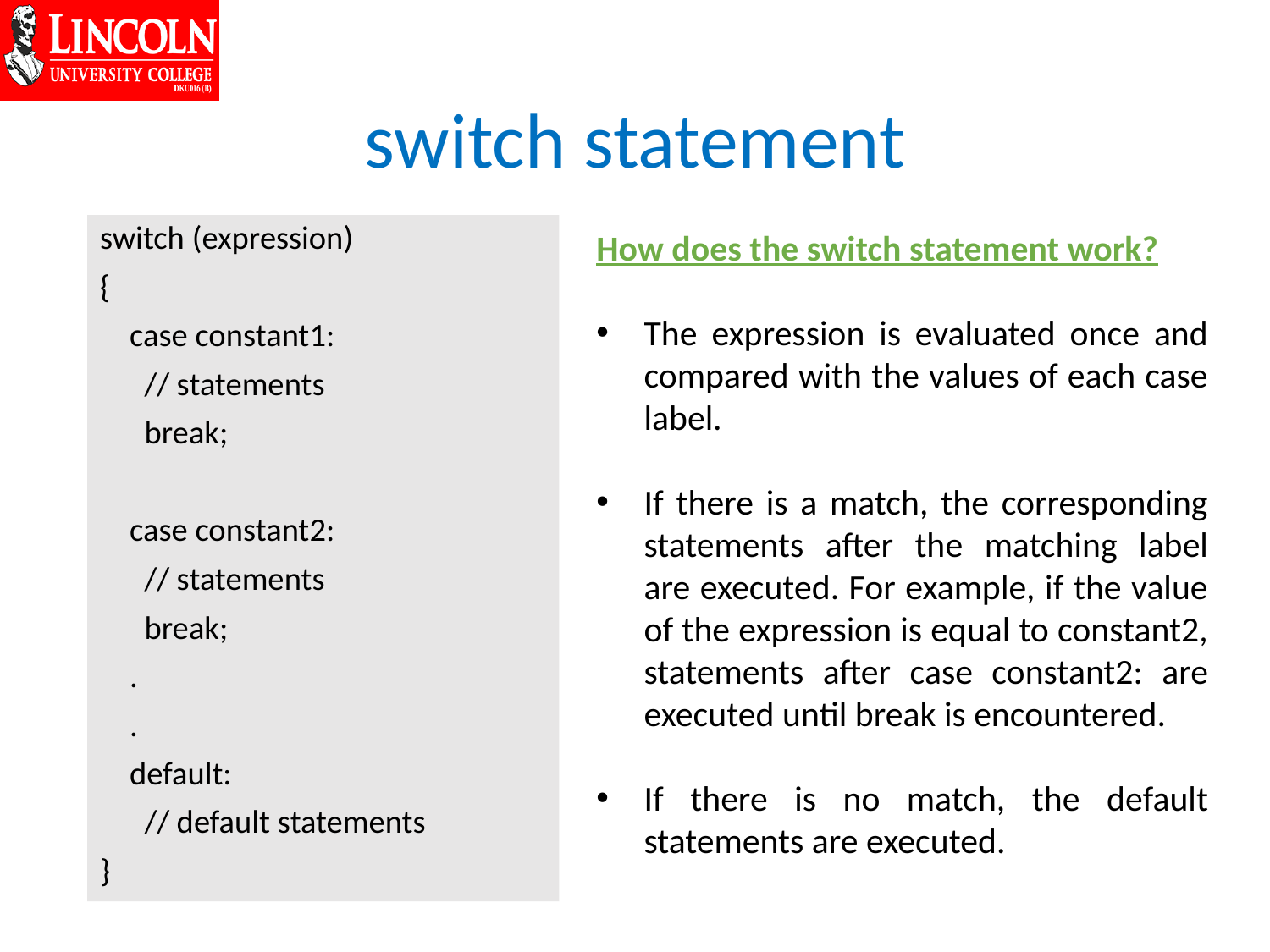

# switch statement
switch (expression)
​{
    case constant1:
      // statements
      break;

    case constant2:
      // statements
      break;
    .
    .
    default:
      // default statements
}

How does the switch statement work?

The expression is evaluated once and compared with the values of each case label.

If there is a match, the corresponding statements after the matching label are executed. For example, if the value of the expression is equal to constant2, statements after case constant2: are executed until break is encountered.

If there is no match, the default statements are executed.